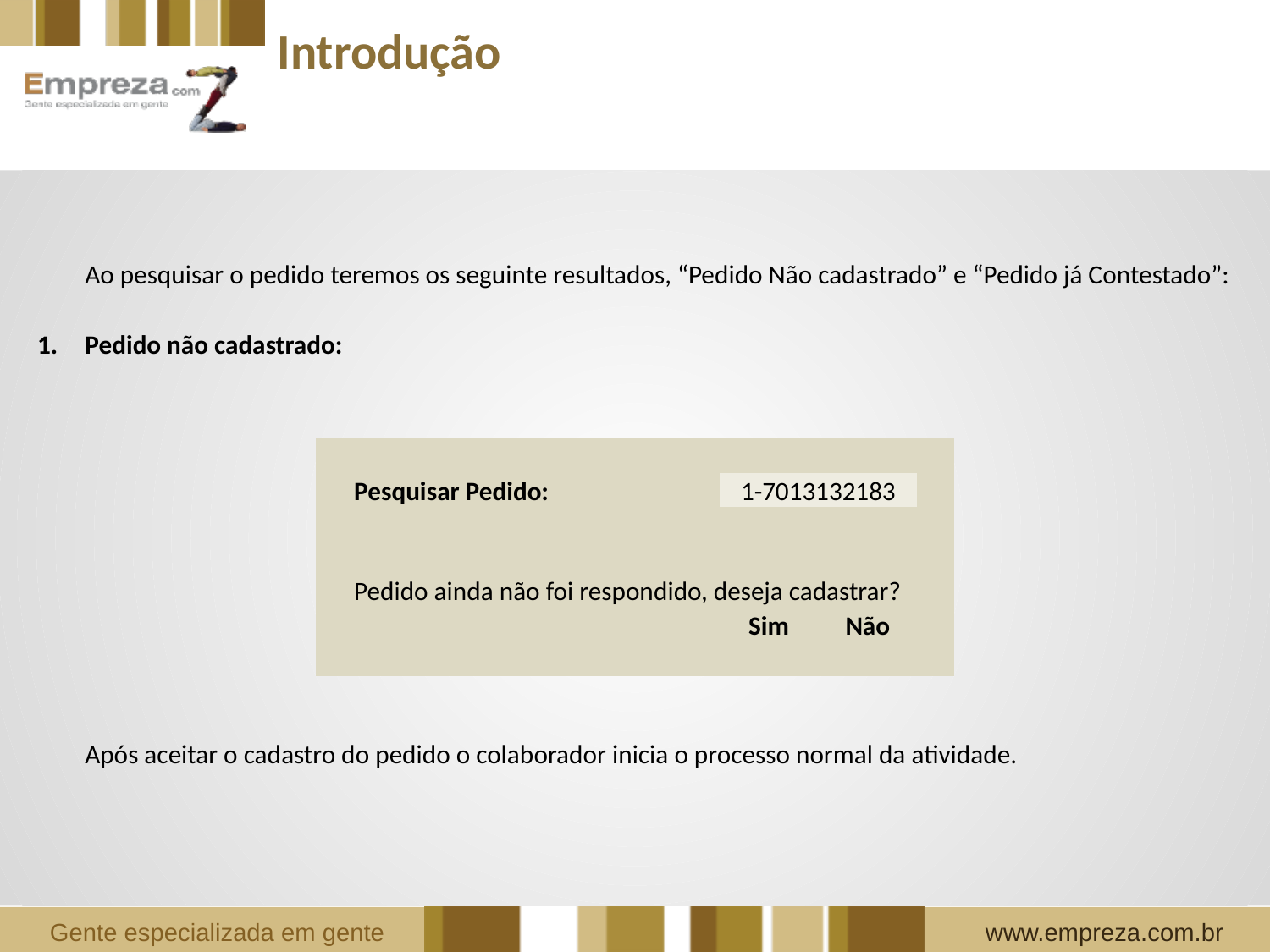

Introdução
	Ao pesquisar o pedido teremos os seguinte resultados, “Pedido Não cadastrado” e “Pedido já Contestado”:
1.	Pedido não cadastrado:
|  |  |  |  |  |
| --- | --- | --- | --- | --- |
|  | Pesquisar Pedido: | 1-7013132183 |  |  |
|  |  |  |  |  |
|  | Pedido ainda não foi respondido, deseja cadastrar? |  |  |  |
| --- | --- | --- | --- | --- |
|  |  | Sim | Não |  |
|  |  |  |  |  |
	Após aceitar o cadastro do pedido o colaborador inicia o processo normal da atividade.